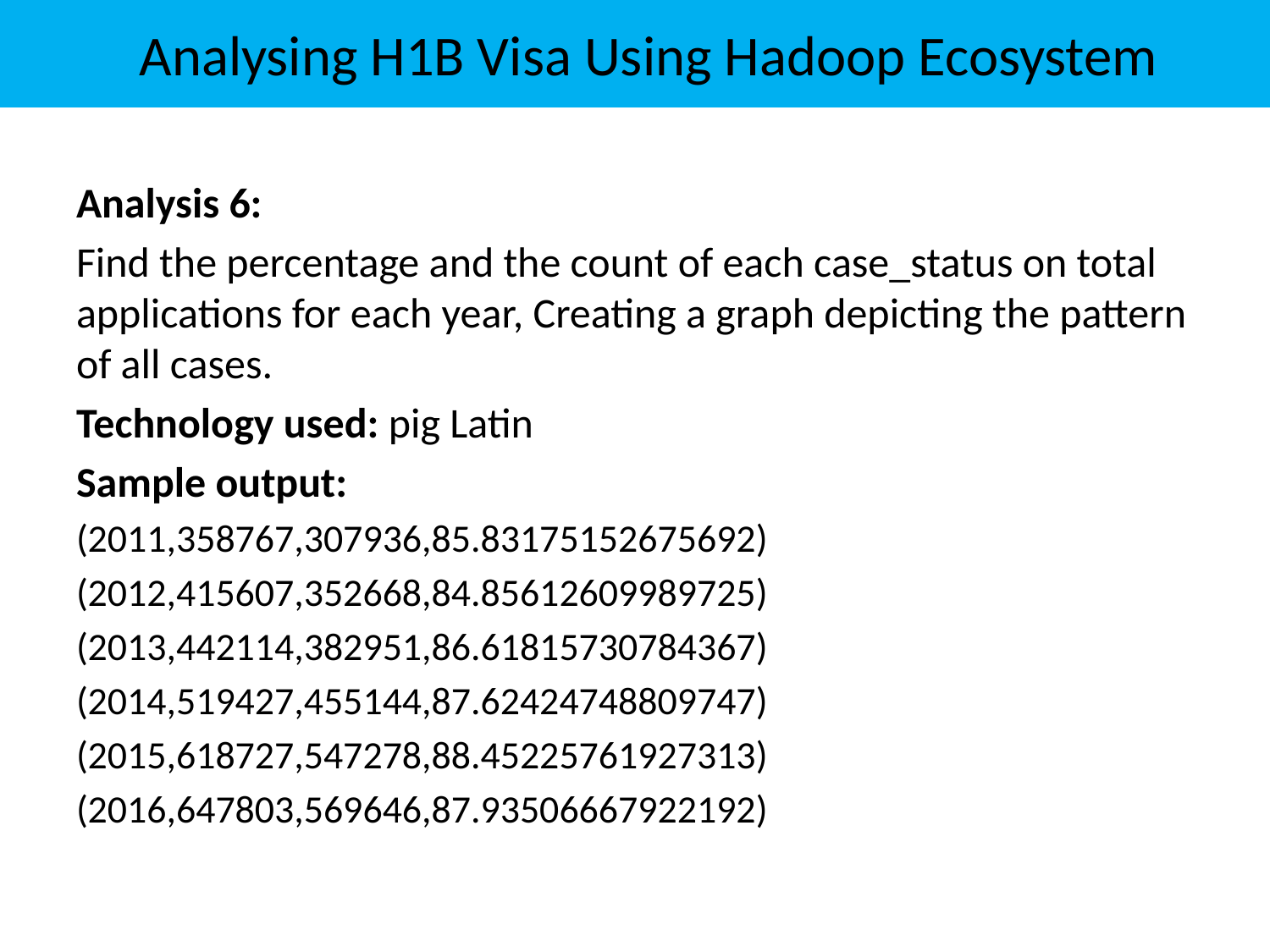

Analysing H1B Visa Using Hadoop Ecosystem
Analysis 6:
Find the percentage and the count of each case_status on total applications for each year, Creating a graph depicting the pattern of all cases.
Technology used: pig Latin
Sample output:
(2011,358767,307936,85.83175152675692)
(2012,415607,352668,84.85612609989725)
(2013,442114,382951,86.61815730784367)
(2014,519427,455144,87.62424748809747)
(2015,618727,547278,88.45225761927313)
(2016,647803,569646,87.93506667922192)